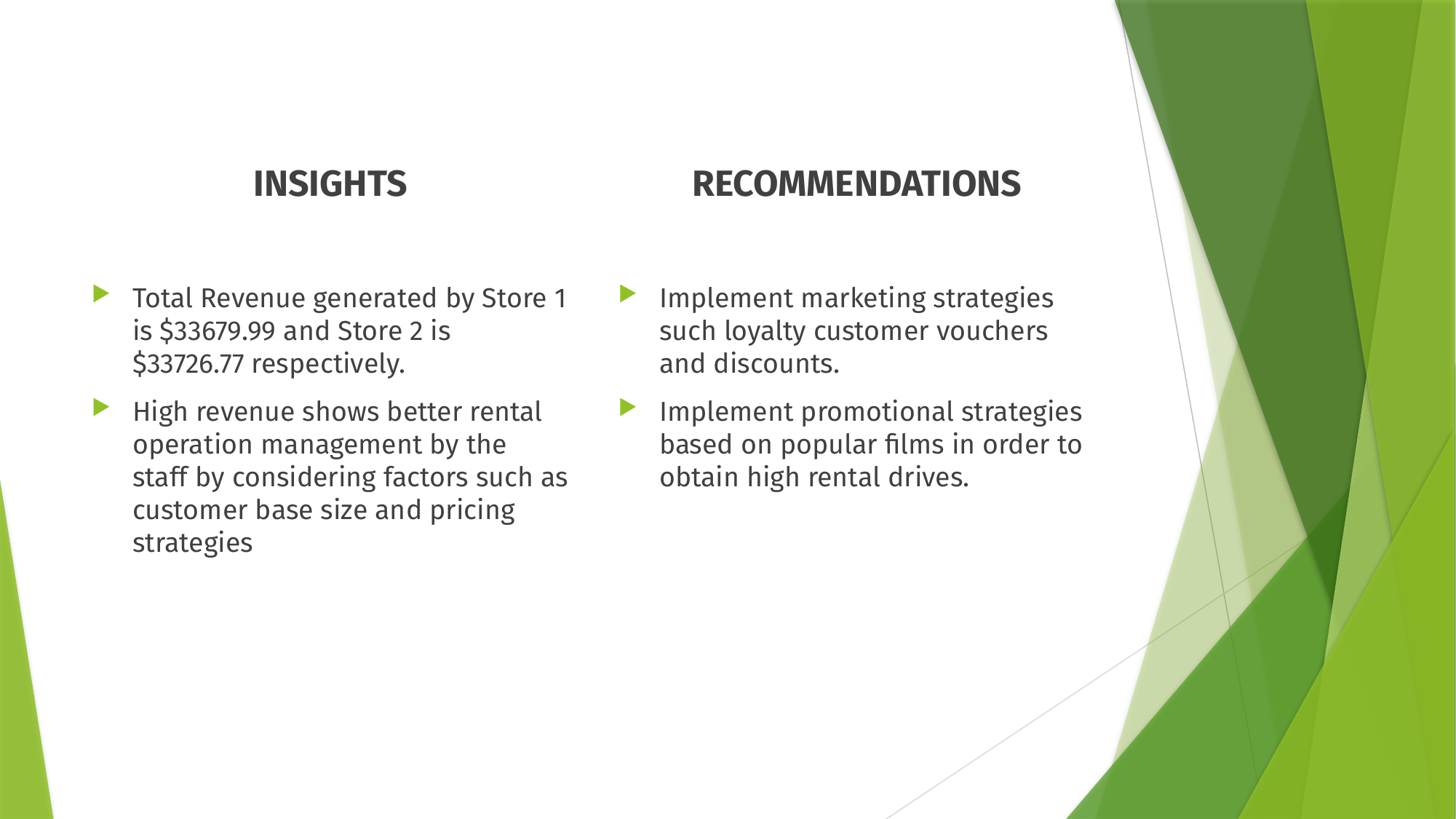

INSIGHTS
RECOMMENDATIONS
Implement marketing strategies such loyalty customer vouchers and discounts.
Implement promotional strategies based on popular films in order to obtain high rental drives.
Total Revenue generated by Store 1 is $33679.99 and Store 2 is $33726.77 respectively.
High revenue shows better rental operation management by the staff by considering factors such as customer base size and pricing strategies